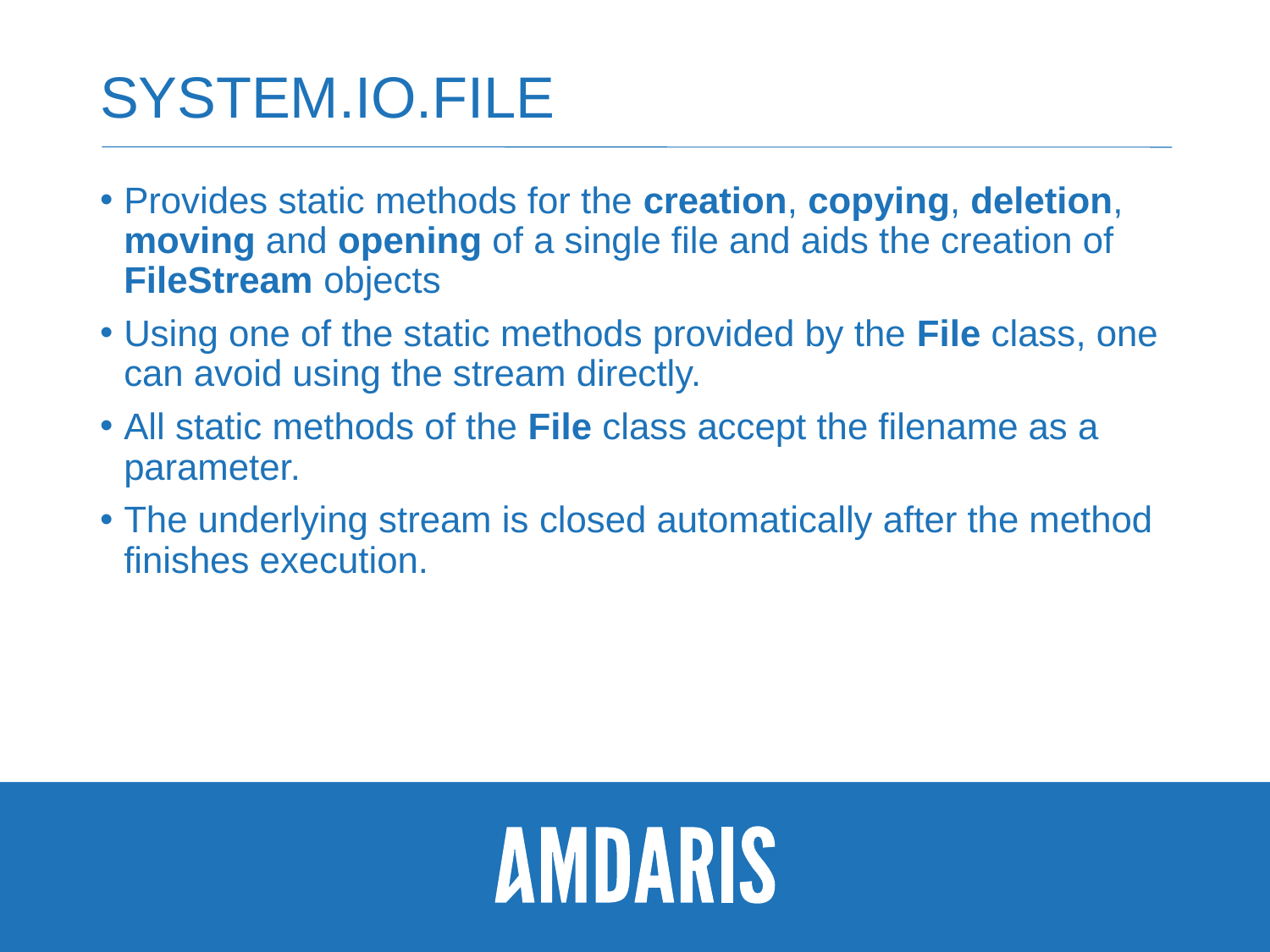

# System.IO.FILe
Provides static methods for the creation, copying, deletion, moving and opening of a single file and aids the creation of FileStream objects
Using one of the static methods provided by the File class, one can avoid using the stream directly.
All static methods of the File class accept the filename as a parameter.
The underlying stream is closed automatically after the method finishes execution.